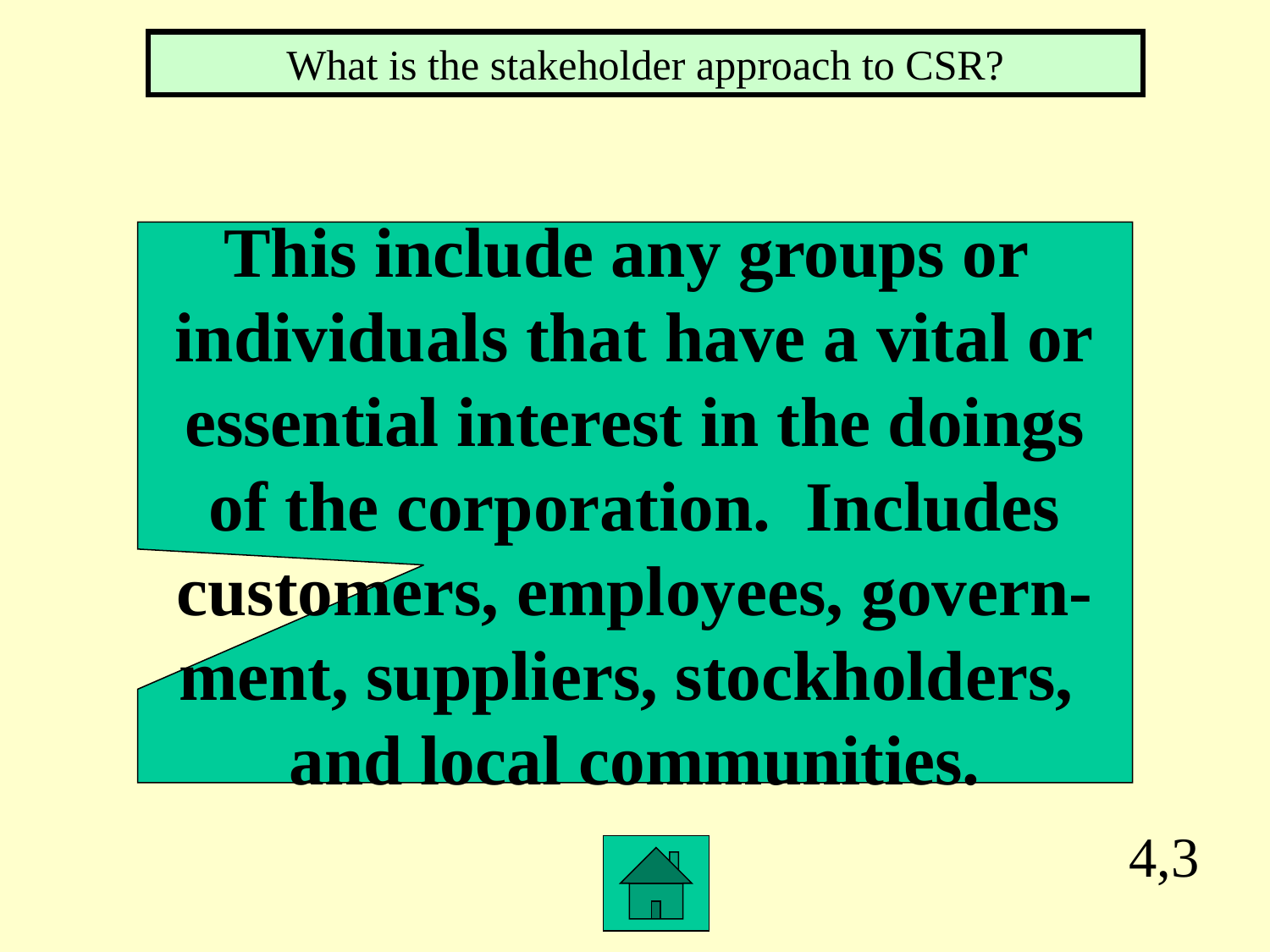

What is the stakeholder approach to CSR?
This include any groups or
individuals that have a vital or
essential interest in the doings
of the corporation.  Includes
customers, employees, govern-
ment, suppliers, stockholders,
and local communities.
4,3